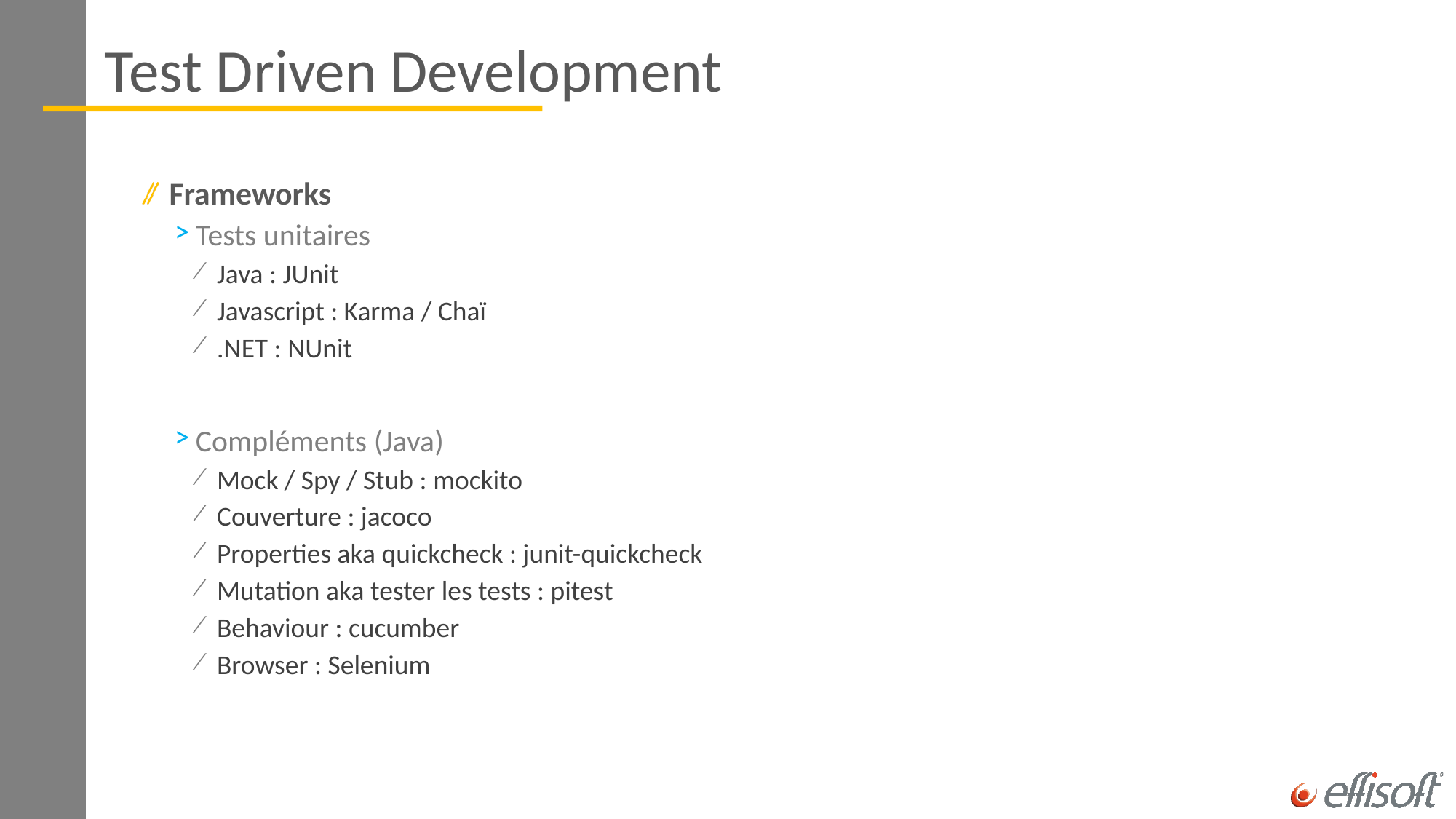

# Test Driven Development

Frameworks
Tests unitaires
Java : JUnit
Javascript : Karma / Chaï
.NET : NUnit

Compléments (Java)
Mock / Spy / Stub : mockito
Couverture : jacoco
Properties aka quickcheck : junit-quickcheck
Mutation aka tester les tests : pitest
Behaviour : cucumber
Browser : Selenium